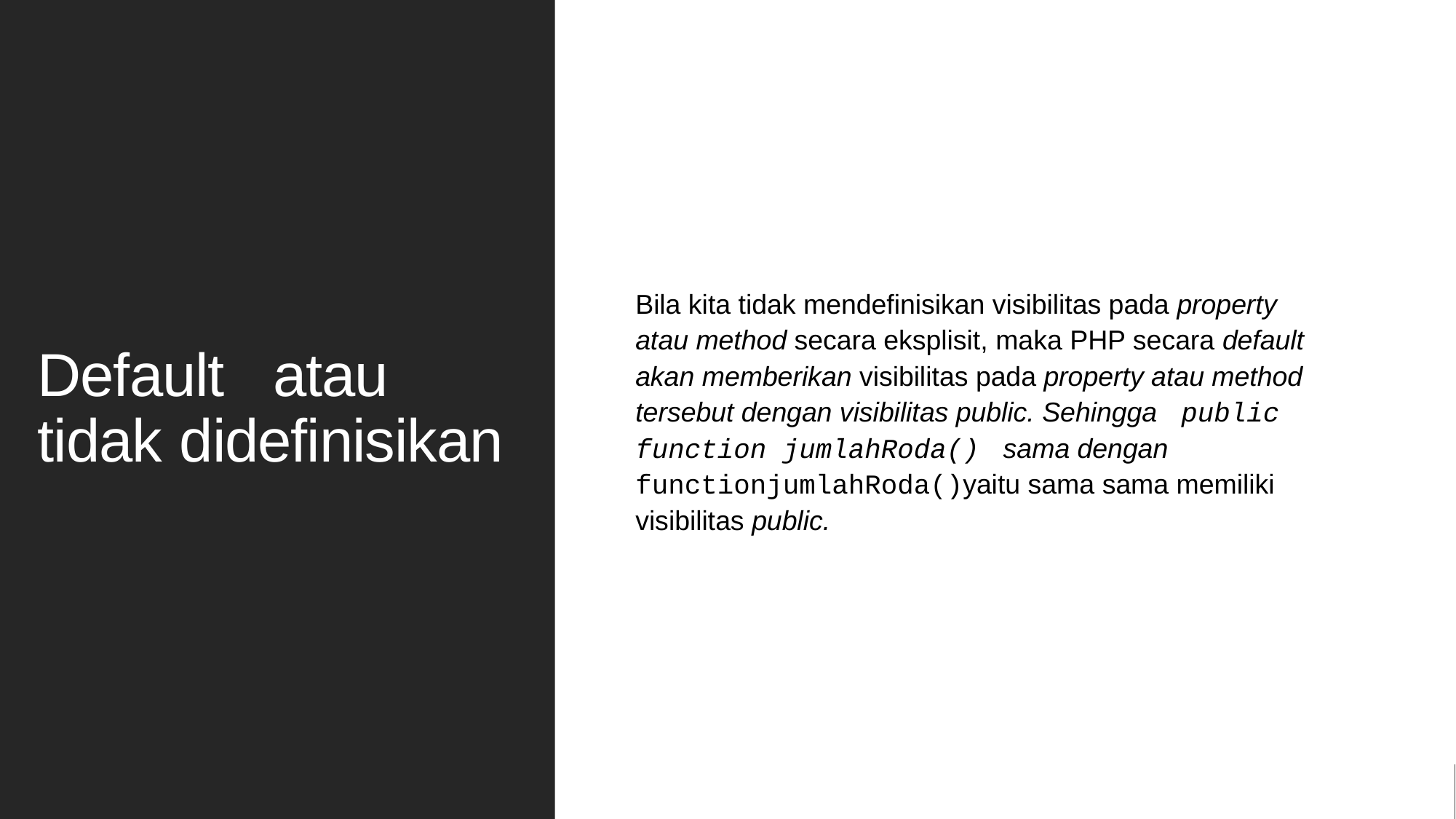

# Default	 atau tidak didefinisikan
Bila kita tidak mendefinisikan visibilitas pada property atau method secara eksplisit, maka PHP secara default akan memberikan visibilitas pada property atau method tersebut dengan visibilitas public. Sehingga  public function jumlahRoda()  sama dengan functionjumlahRoda()yaitu sama sama memiliki visibilitas public.